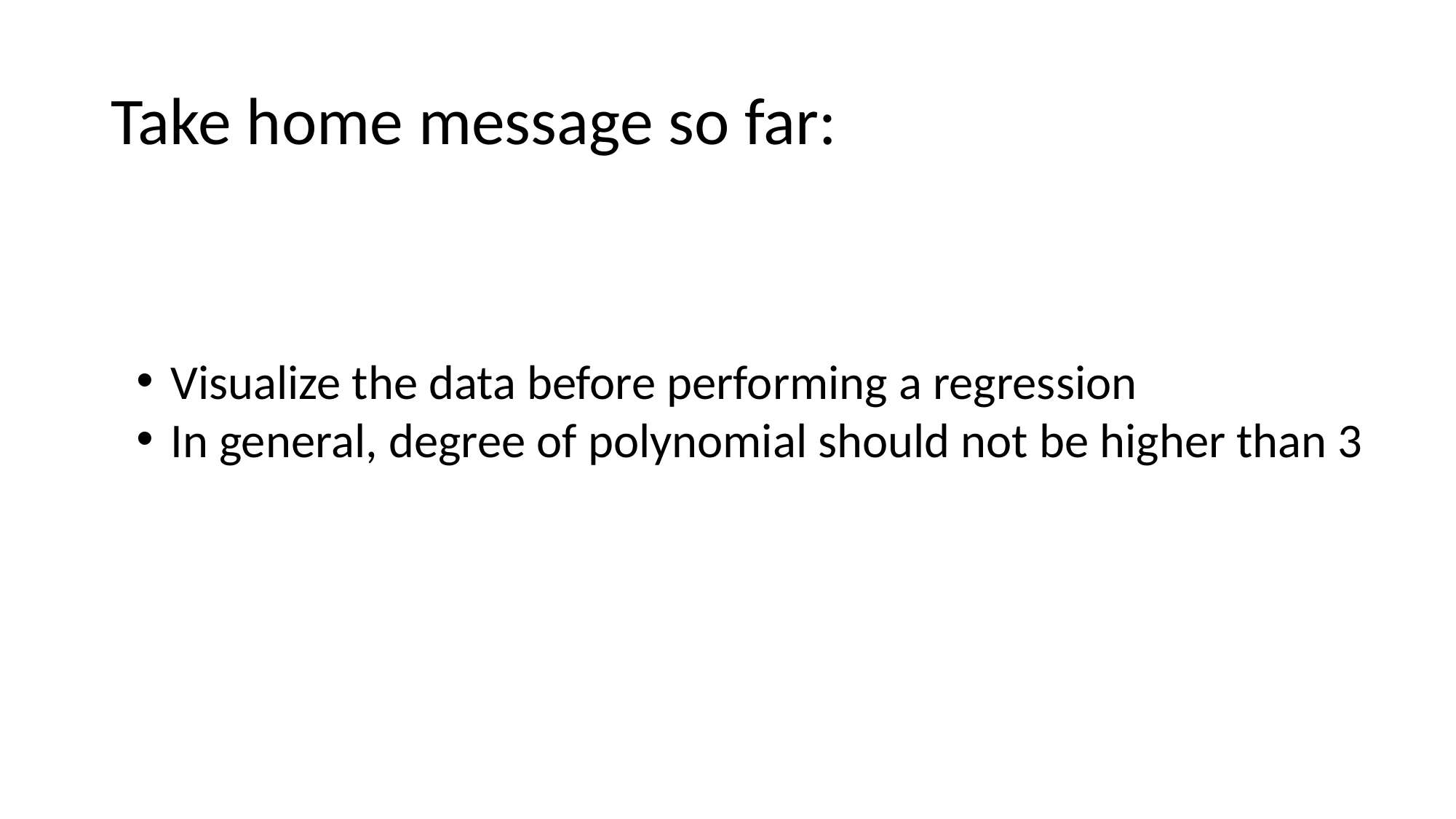

# Take home message so far:
Visualize the data before performing a regression
In general, degree of polynomial should not be higher than 3